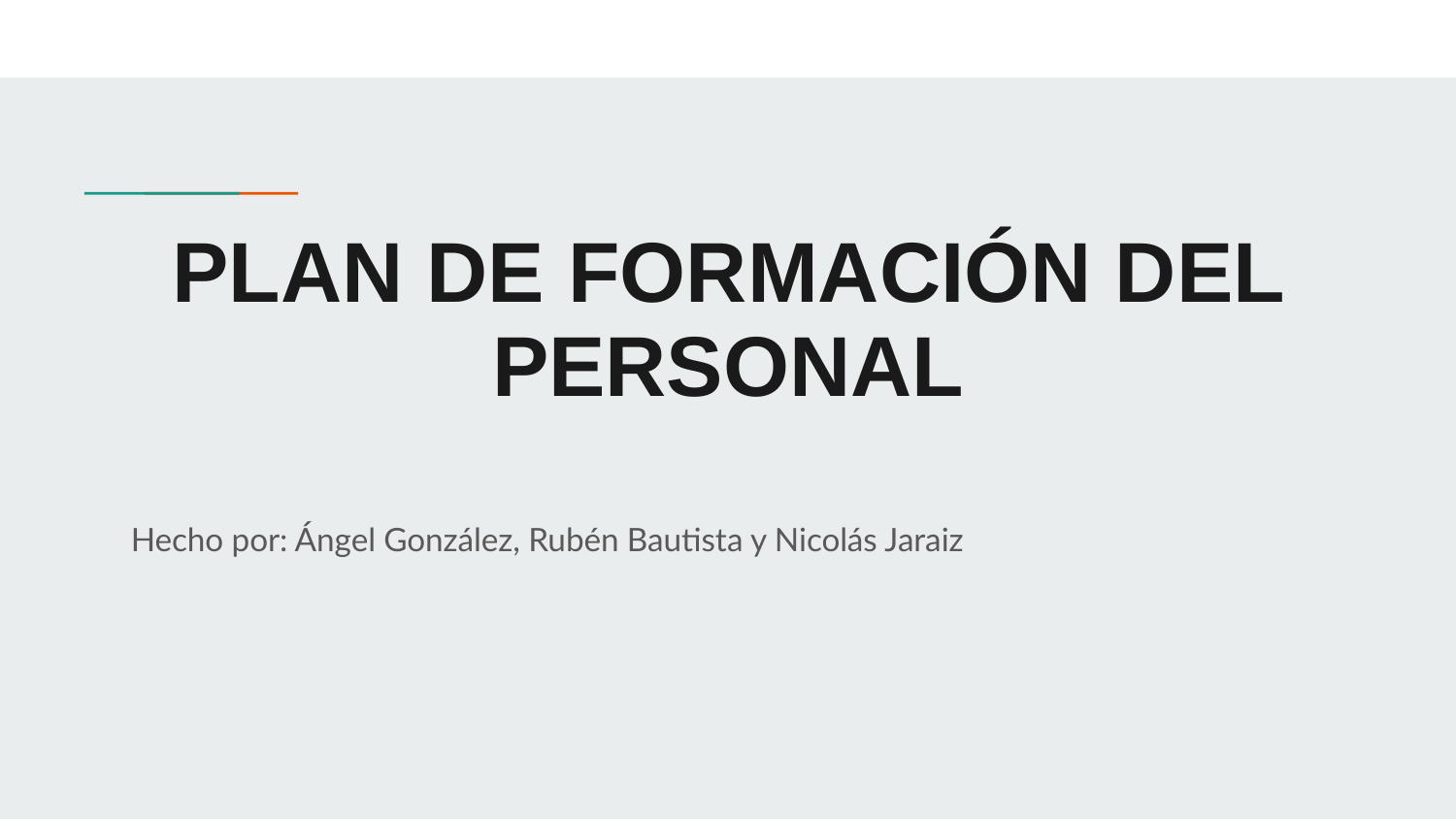

# PLAN DE FORMACIÓN DEL PERSONAL
Hecho por: Ángel González, Rubén Bautista y Nicolás Jaraiz